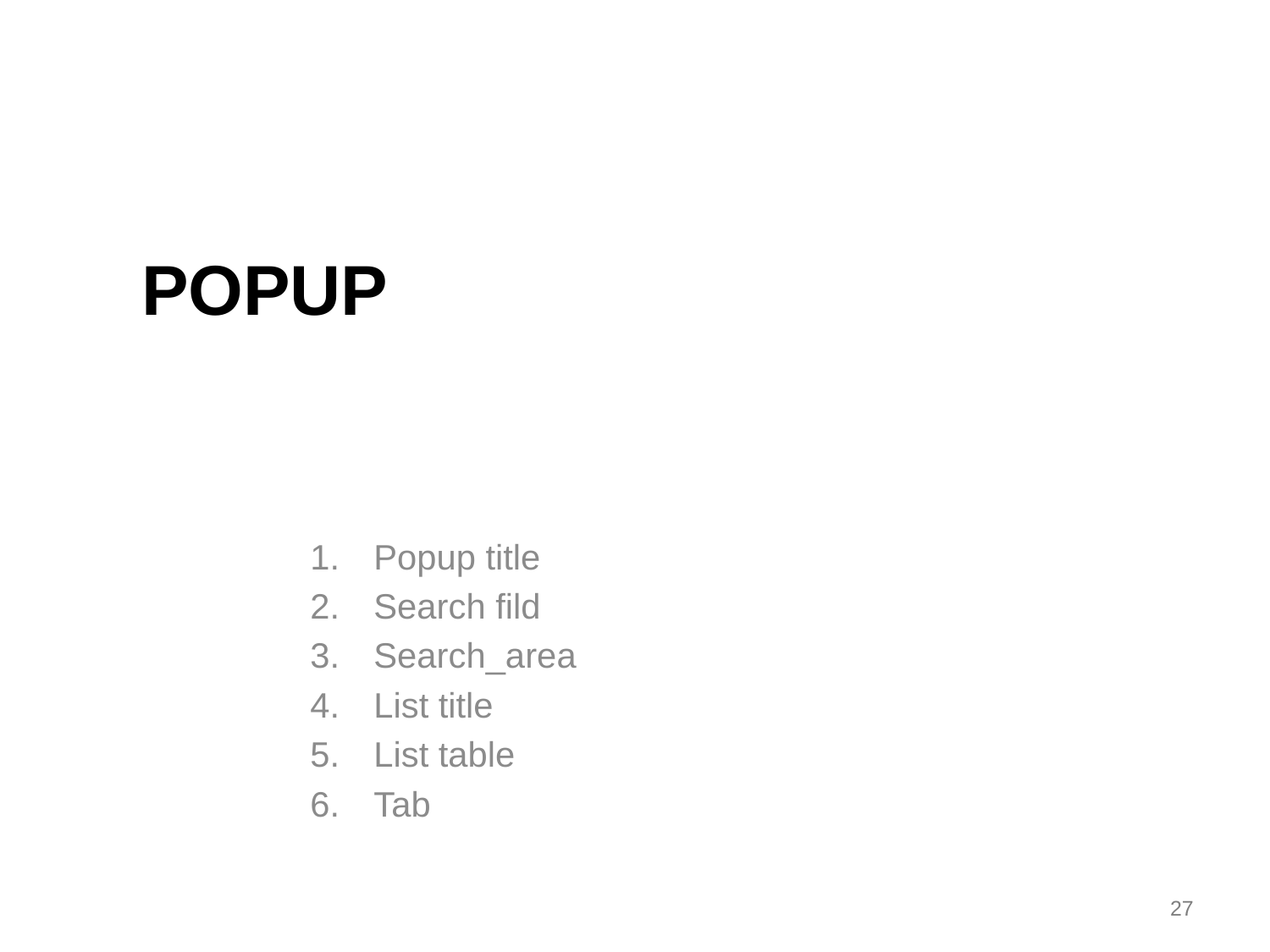

# Popup
Popup title
Search fild
Search_area
List title
List table
Tab

27